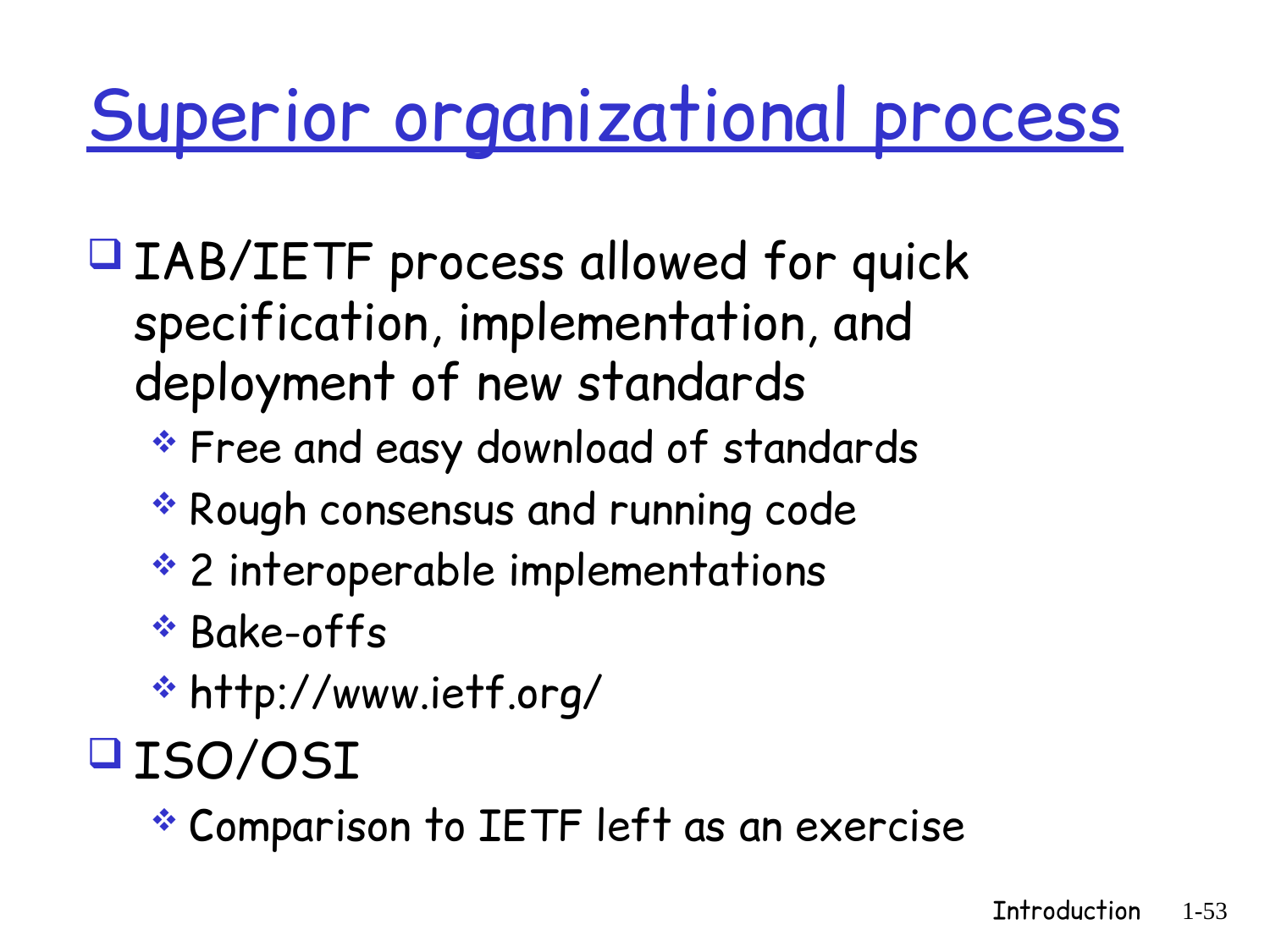

# Superior organizational process
IAB/IETF process allowed for quick specification, implementation, and deployment of new standards
Free and easy download of standards
Rough consensus and running code
2 interoperable implementations
Bake-offs
http://www.ietf.org/
ISO/OSI
Comparison to IETF left as an exercise
 Introduction
1-53